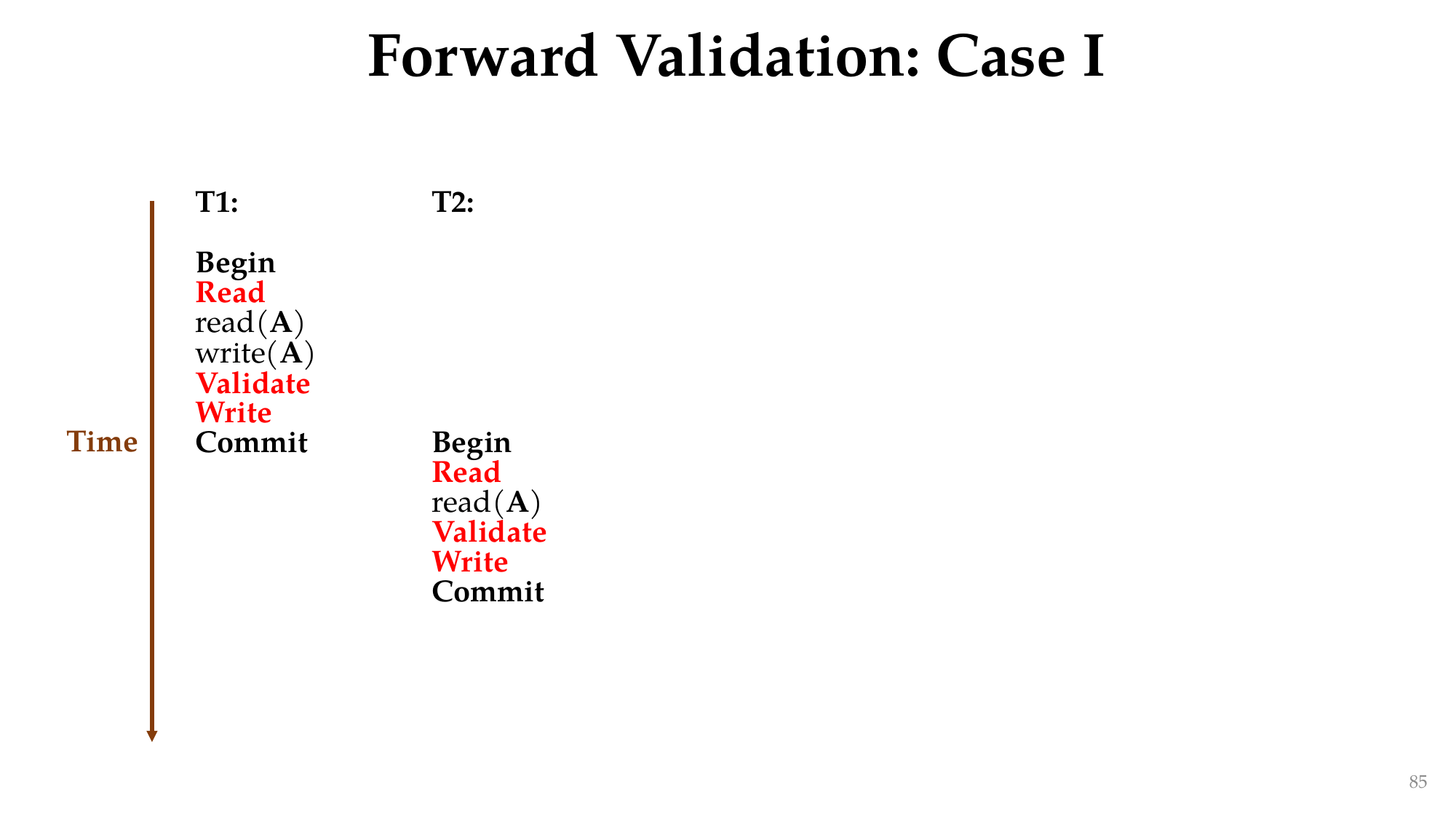

# Forward Validation: Case I
| T1: Begin Read read(A) write(A) Validate Write Commit | T2: Begin Read read(A) Validate Write Commit |
| --- | --- |
Time
85